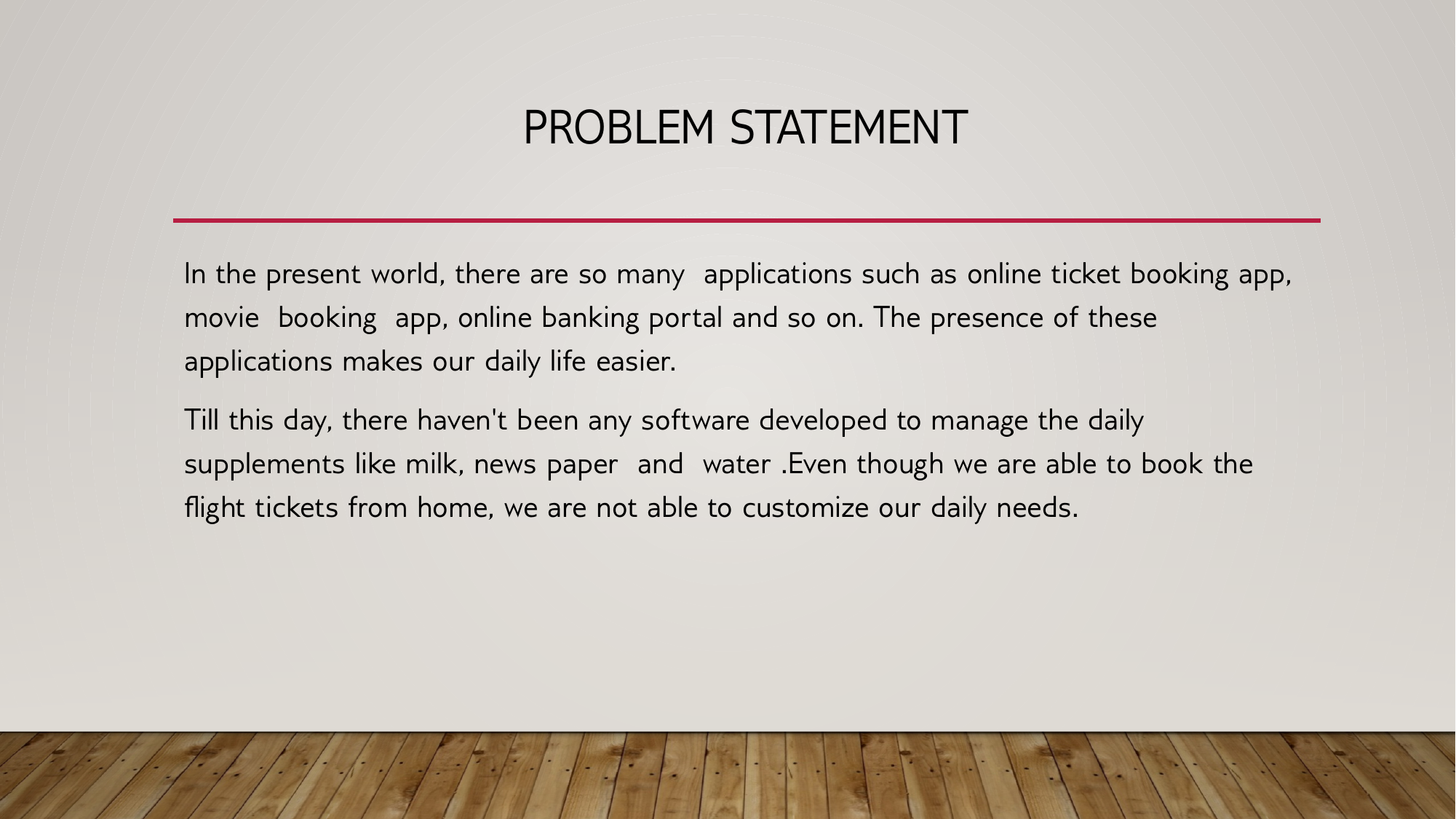

# PROBLEM STATEMENT
In the present world, there are so many  applications such as online ticket booking app, movie  booking  app, online banking portal and so on. The presence of these applications makes our daily life easier.
Till this day, there haven't been any software developed to manage the daily supplements like milk, news paper  and  water .Even though we are able to book the flight tickets from home, we are not able to customize our daily needs.